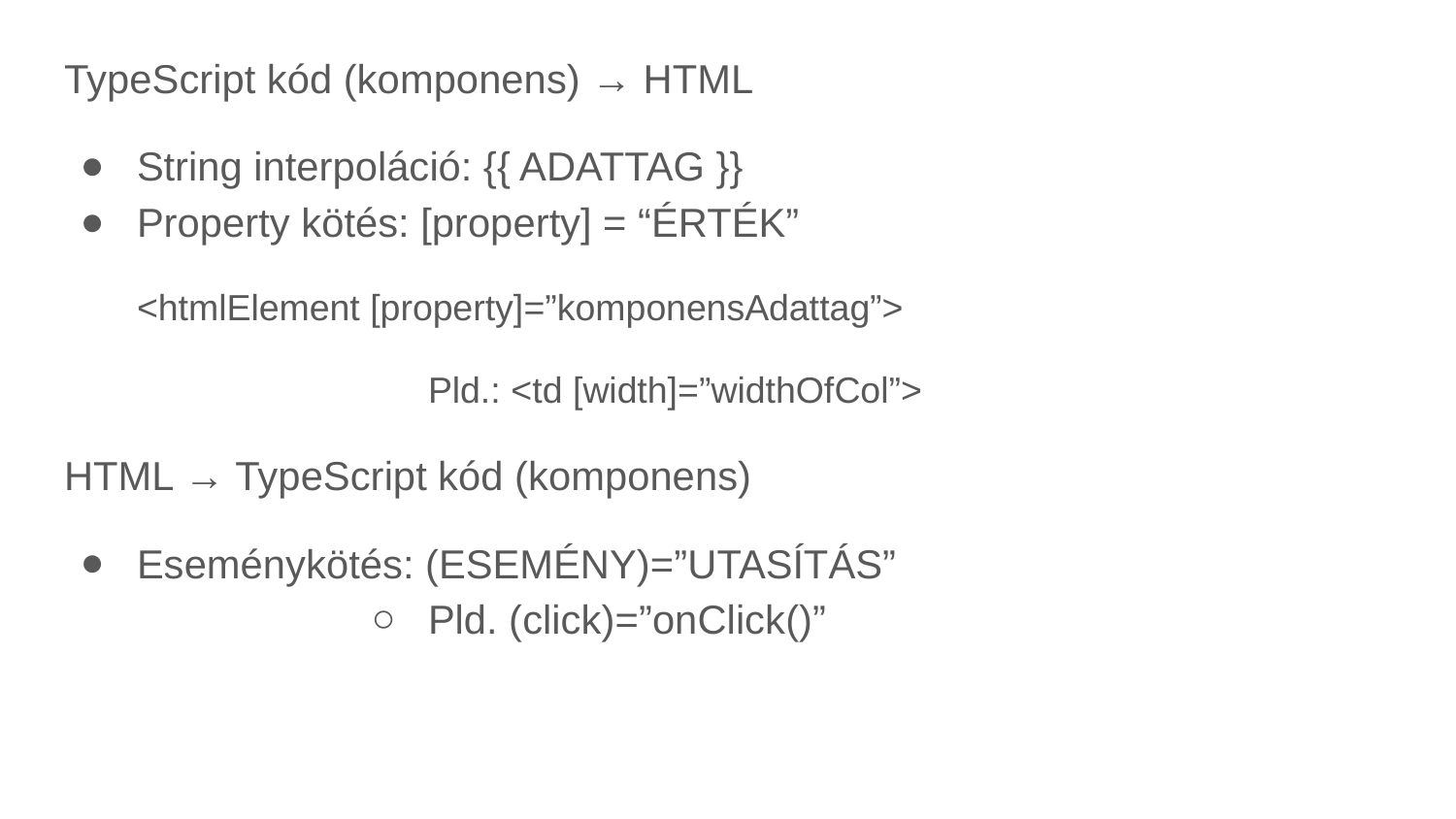

TypeScript kód (komponens) → HTML
String interpoláció: {{ ADATTAG }}
Property kötés: [property] = “ÉRTÉK”
<htmlElement [property]=”komponensAdattag”>
		Pld.: <td [width]=”widthOfCol”>
HTML → TypeScript kód (komponens)
Eseménykötés: (ESEMÉNY)=”UTASÍTÁS”
Pld. (click)=”onClick()”